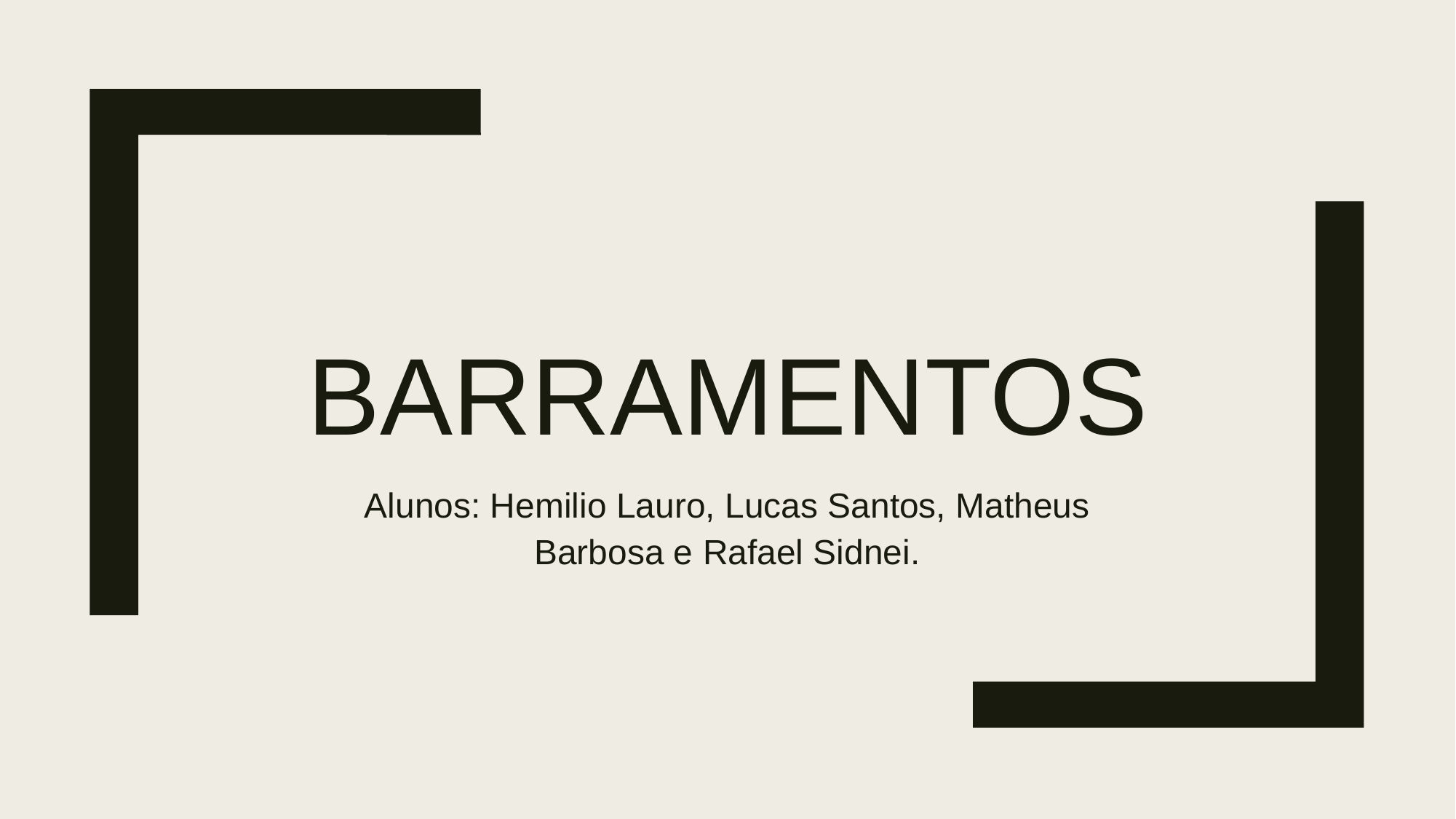

# Barramentos
Alunos: Hemilio Lauro, Lucas Santos, Matheus Barbosa e Rafael Sidnei.